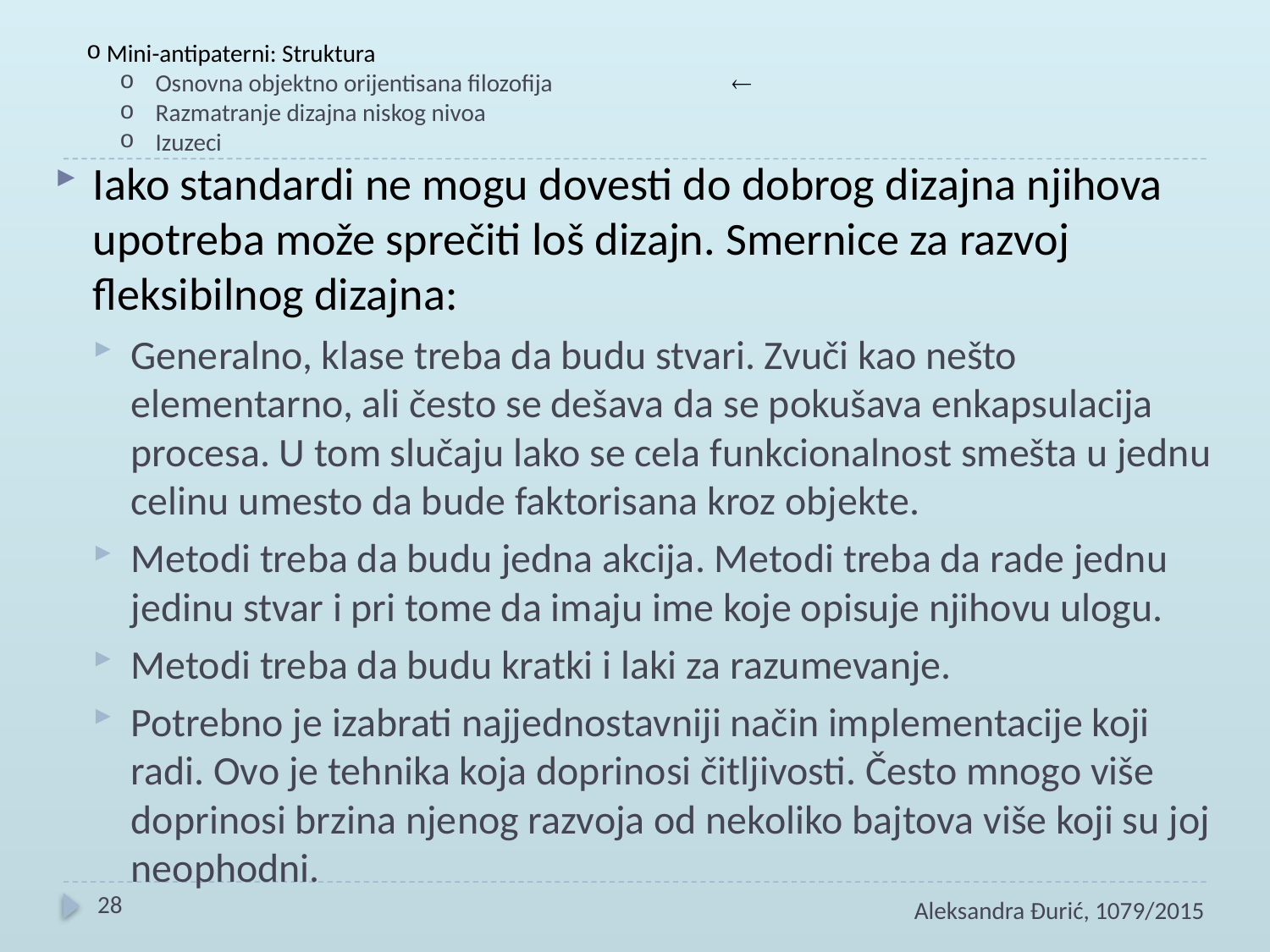

Mini-antipaterni: Struktura
 Osnovna objektno orijentisana filozofija
 Razmatranje dizajna niskog nivoa
 Izuzeci

←

Iako standardi ne mogu dovesti do dobrog dizajna njihova upotreba može sprečiti loš dizajn. Smernice za razvoj fleksibilnog dizajna:
Generalno, klase treba da budu stvari. Zvuči kao nešto elementarno, ali često se dešava da se pokušava enkapsulacija procesa. U tom slučaju lako se cela funkcionalnost smešta u jednu celinu umesto da bude faktorisana kroz objekte.
Metodi treba da budu jedna akcija. Metodi treba da rade jednu jedinu stvar i pri tome da imaju ime koje opisuje njihovu ulogu.
Metodi treba da budu kratki i laki za razumevanje.
Potrebno je izabrati najjednostavniji način implementacije koji radi. Ovo je tehnika koja doprinosi čitljivosti. Često mnogo više doprinosi brzina njenog razvoja od nekoliko bajtova više koji su joj neophodni.
28
Aleksandra Đurić, 1079/2015